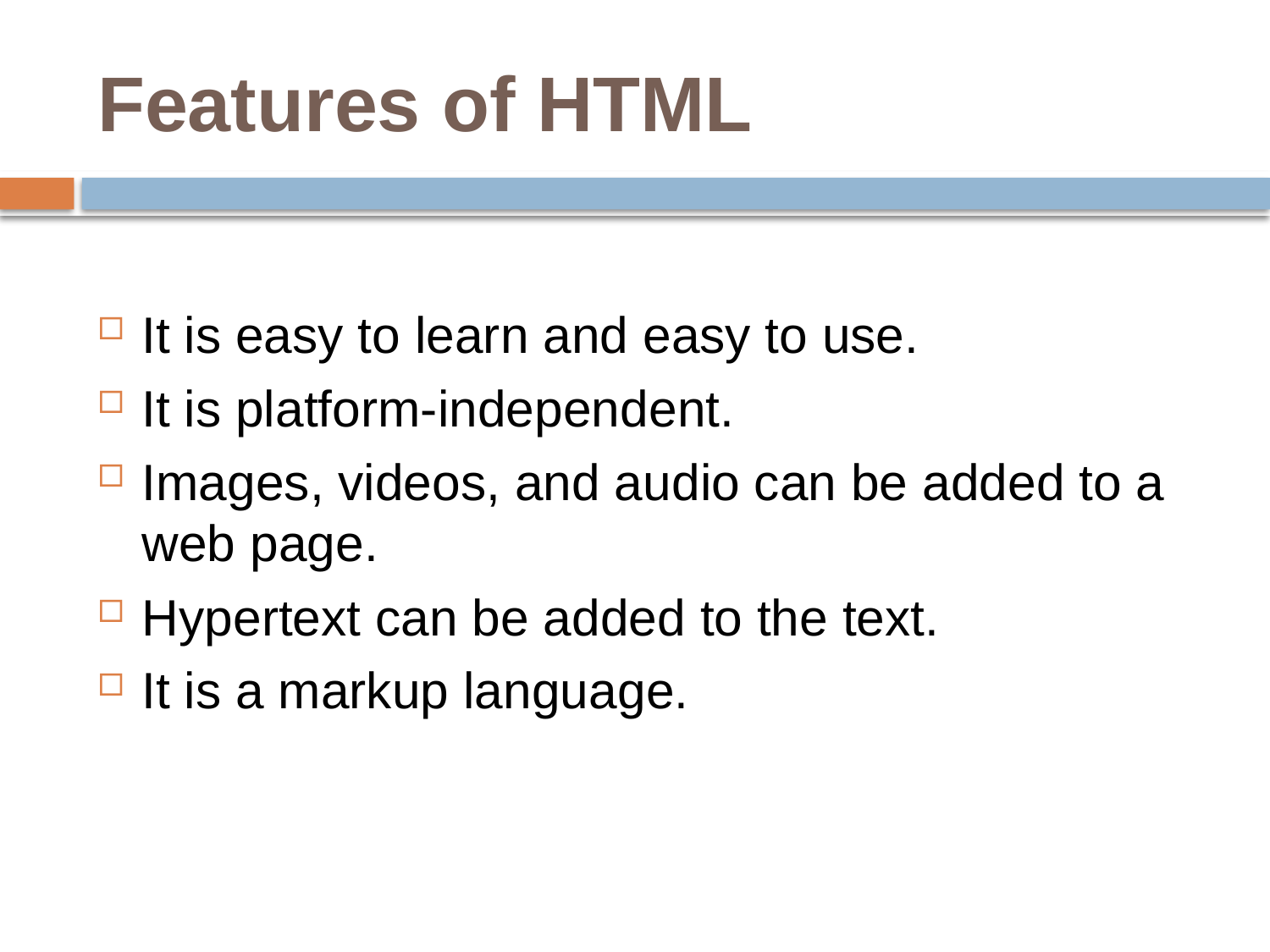

# Features of HTML

It is easy to learn and easy to use.
It is platform-independent.
Images, videos, and audio can be added to a web page.
Hypertext can be added to the text.
It is a markup language.